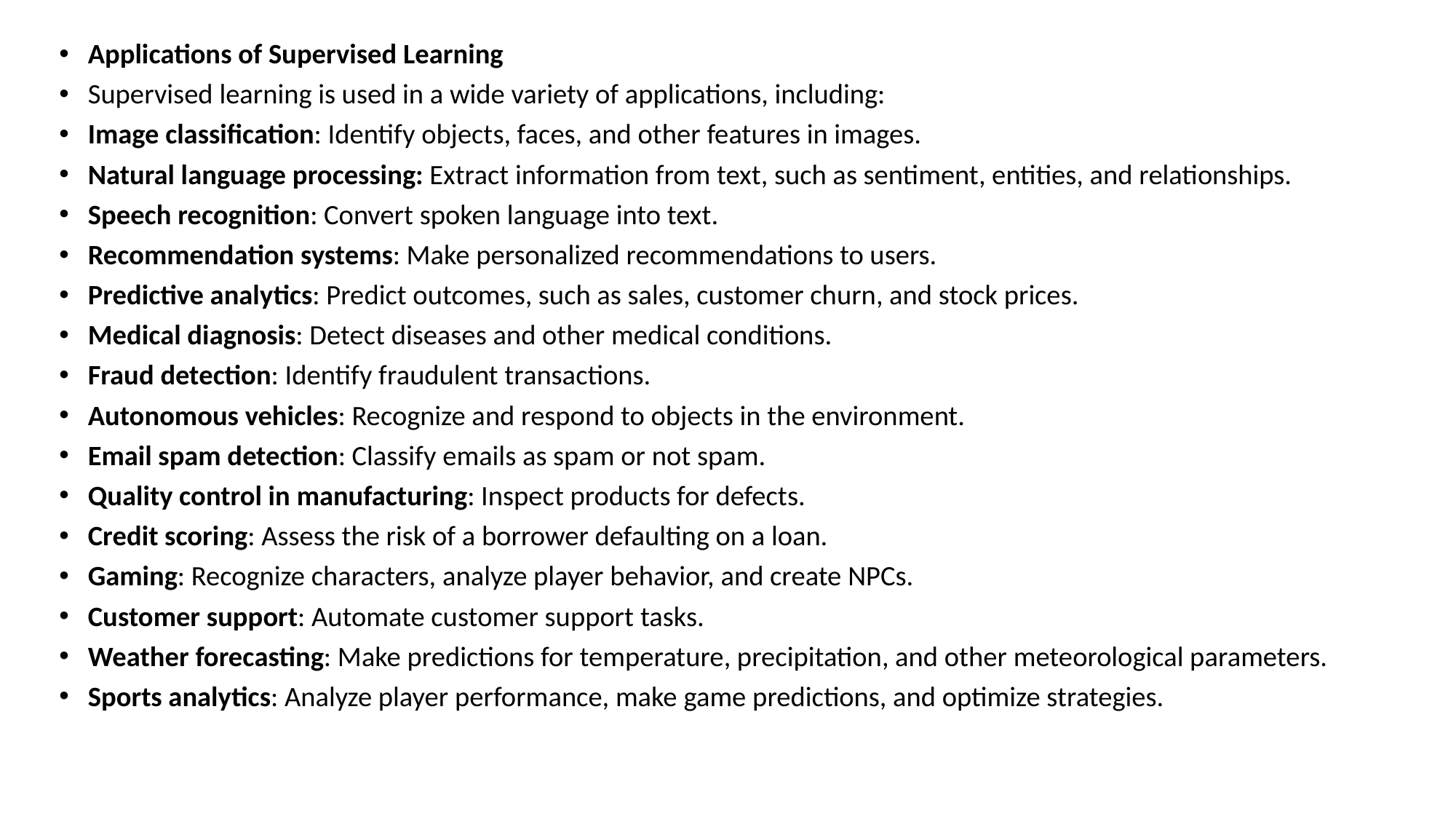

Applications of Supervised Learning
Supervised learning is used in a wide variety of applications, including:
Image classification: Identify objects, faces, and other features in images.
Natural language processing: Extract information from text, such as sentiment, entities, and relationships.
Speech recognition: Convert spoken language into text.
Recommendation systems: Make personalized recommendations to users.
Predictive analytics: Predict outcomes, such as sales, customer churn, and stock prices.
Medical diagnosis: Detect diseases and other medical conditions.
Fraud detection: Identify fraudulent transactions.
Autonomous vehicles: Recognize and respond to objects in the environment.
Email spam detection: Classify emails as spam or not spam.
Quality control in manufacturing: Inspect products for defects.
Credit scoring: Assess the risk of a borrower defaulting on a loan.
Gaming: Recognize characters, analyze player behavior, and create NPCs.
Customer support: Automate customer support tasks.
Weather forecasting: Make predictions for temperature, precipitation, and other meteorological parameters.
Sports analytics: Analyze player performance, make game predictions, and optimize strategies.

#